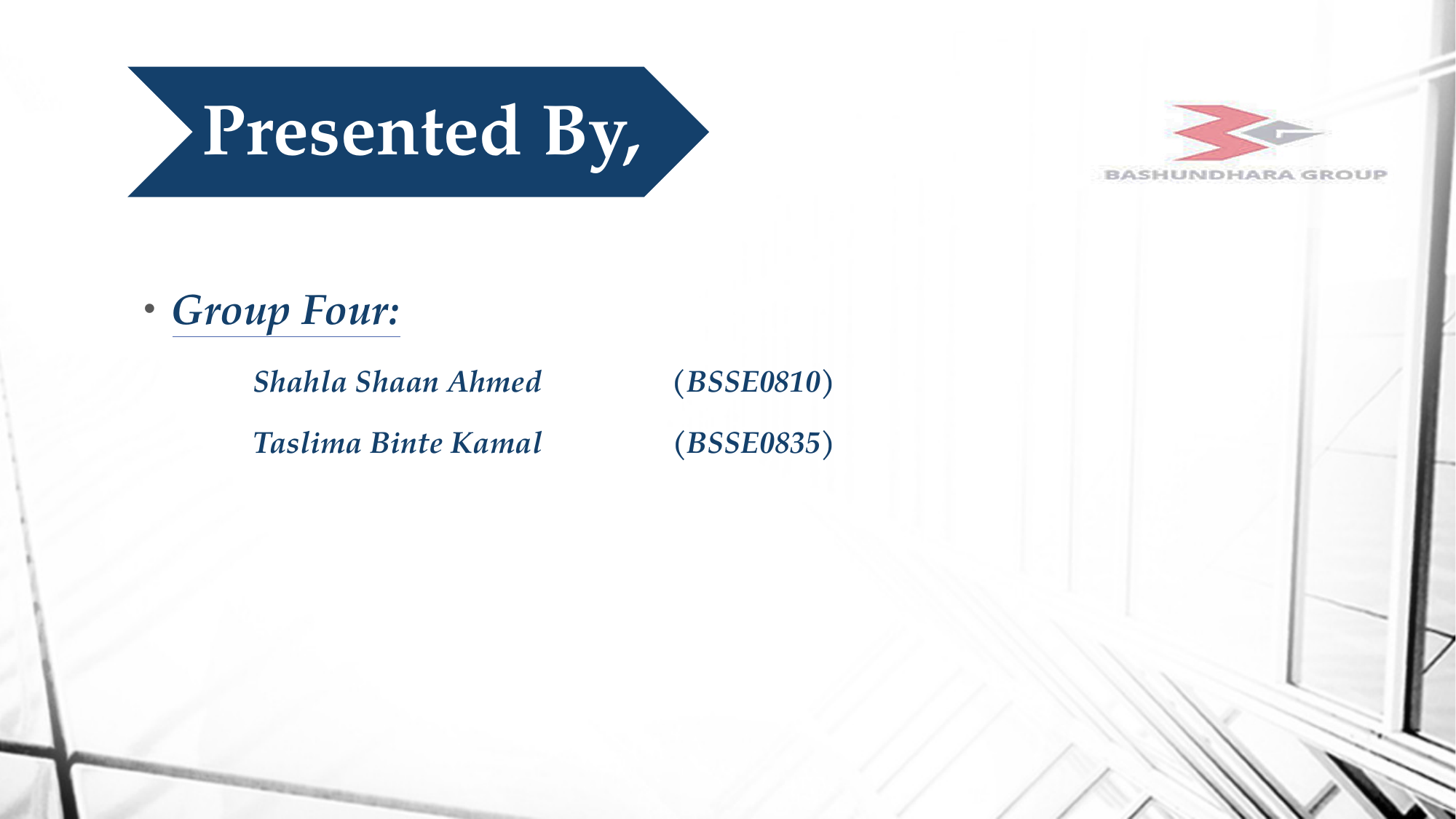

Presented By,
Group Four:
	Shahla Shaan Ahmed                 (BSSE0810)
	Taslima Binte Kamal	            (BSSE0835)